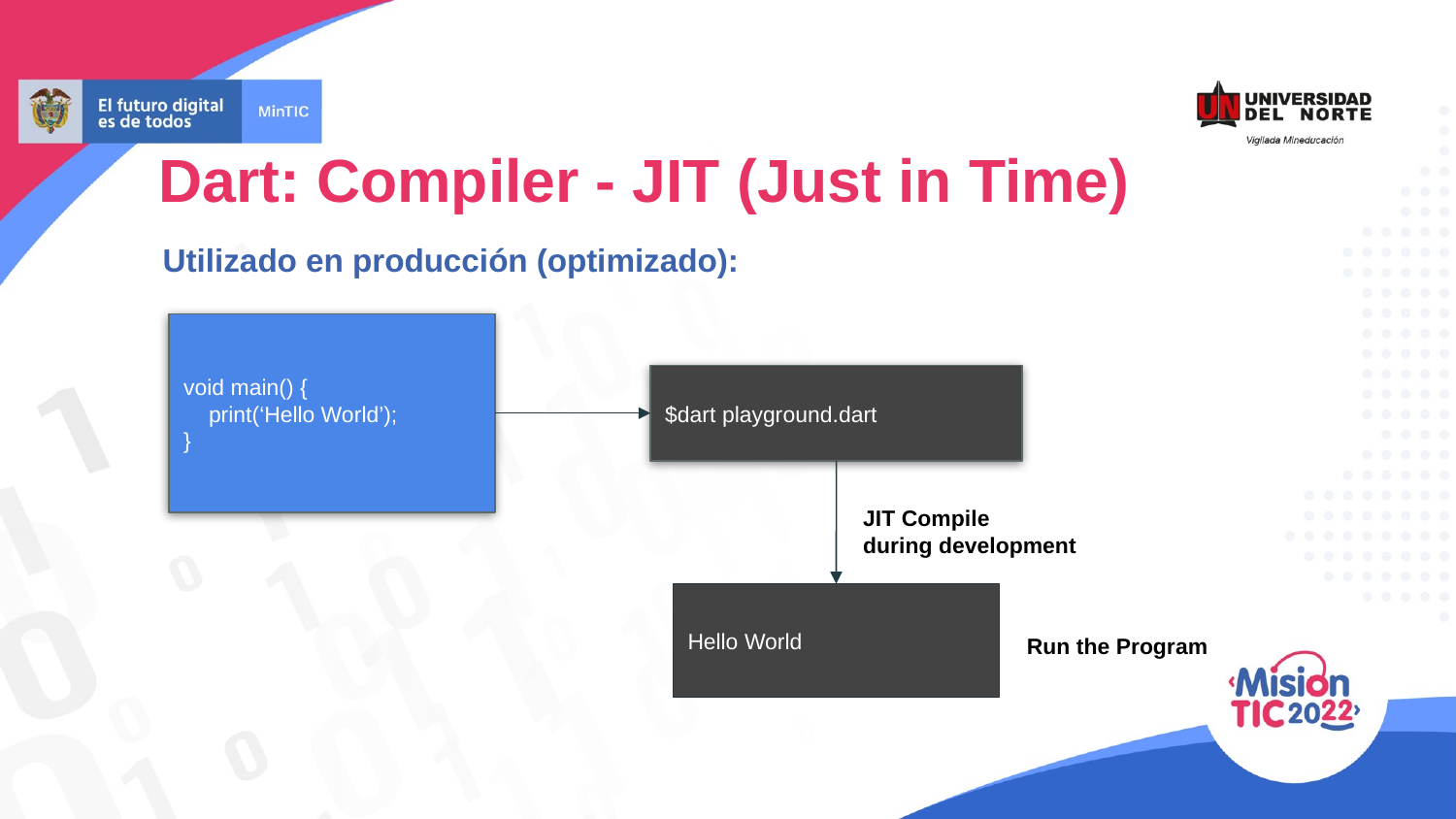

Dart: Compiler - JIT (Just in Time)

Utilizado en producción (optimizado):

void main() {
    print(‘Hello World’);
}
$dart playground.dart
JIT Compile
during development
Hello World
Run the Program